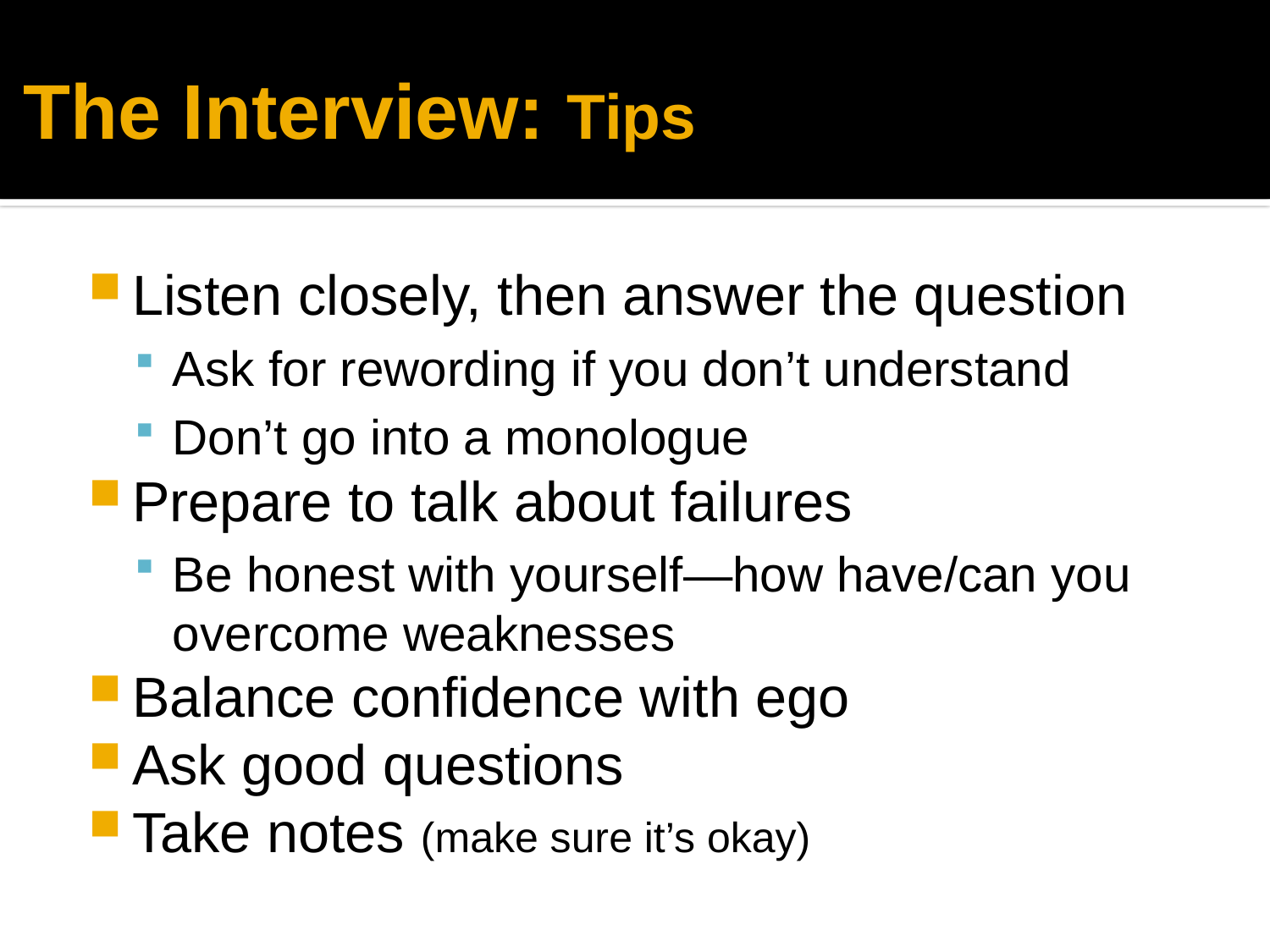

# The Interview: Tips
Listen closely, then answer the question
Ask for rewording if you don’t understand
Don’t go into a monologue
Prepare to talk about failures
Be honest with yourself—how have/can you overcome weaknesses
Balance confidence with ego
Ask good questions
Take notes (make sure it’s okay)